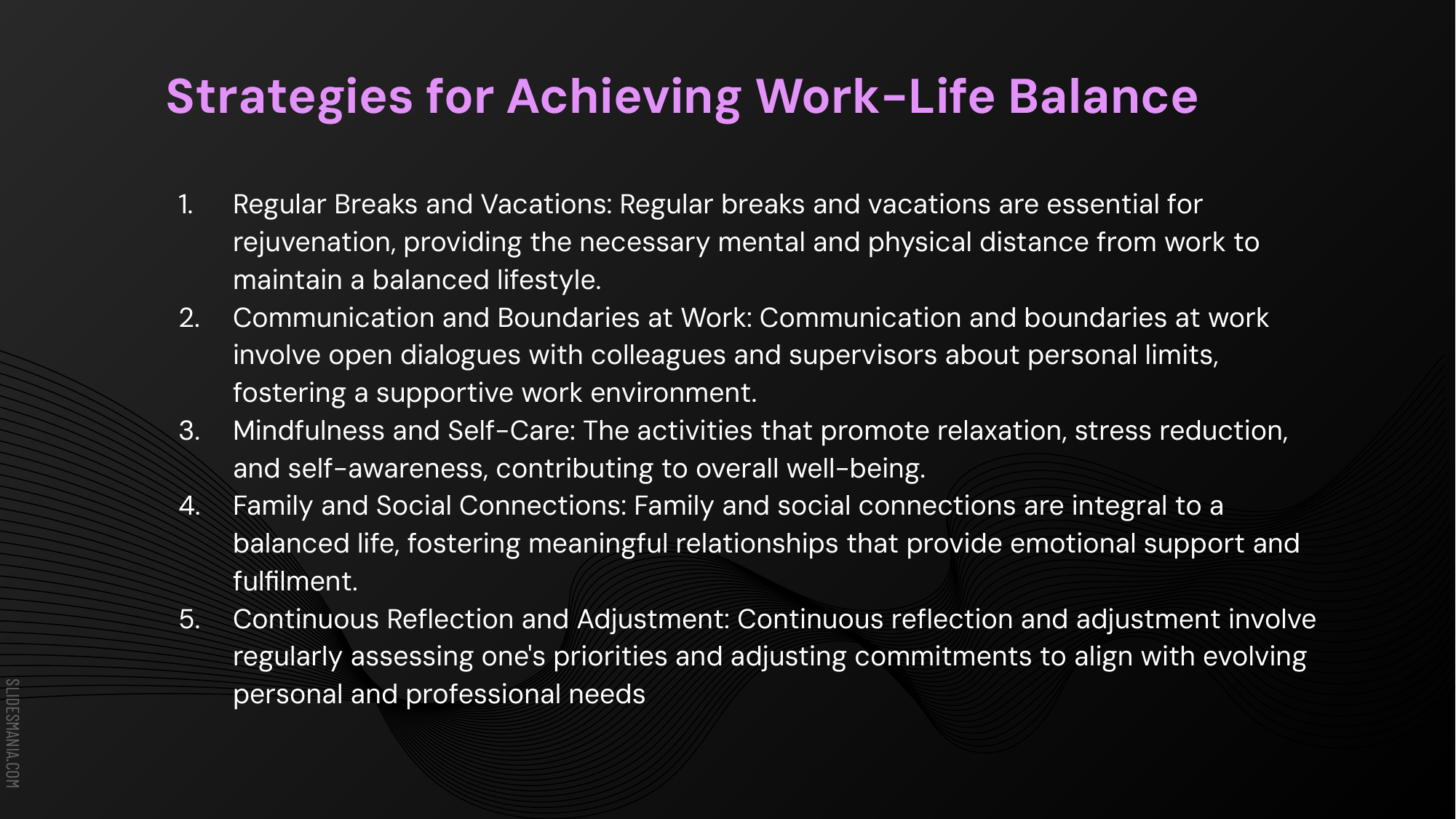

# Strategies for Achieving Work-Life Balance
Regular Breaks and Vacations: Regular breaks and vacations are essential for rejuvenation, providing the necessary mental and physical distance from work to maintain a balanced lifestyle.
Communication and Boundaries at Work: Communication and boundaries at work involve open dialogues with colleagues and supervisors about personal limits, fostering a supportive work environment.
Mindfulness and Self-Care: The activities that promote relaxation, stress reduction, and self-awareness, contributing to overall well-being.
Family and Social Connections: Family and social connections are integral to a balanced life, fostering meaningful relationships that provide emotional support and fulfilment.
Continuous Reflection and Adjustment: Continuous reflection and adjustment involve regularly assessing one's priorities and adjusting commitments to align with evolving personal and professional needs